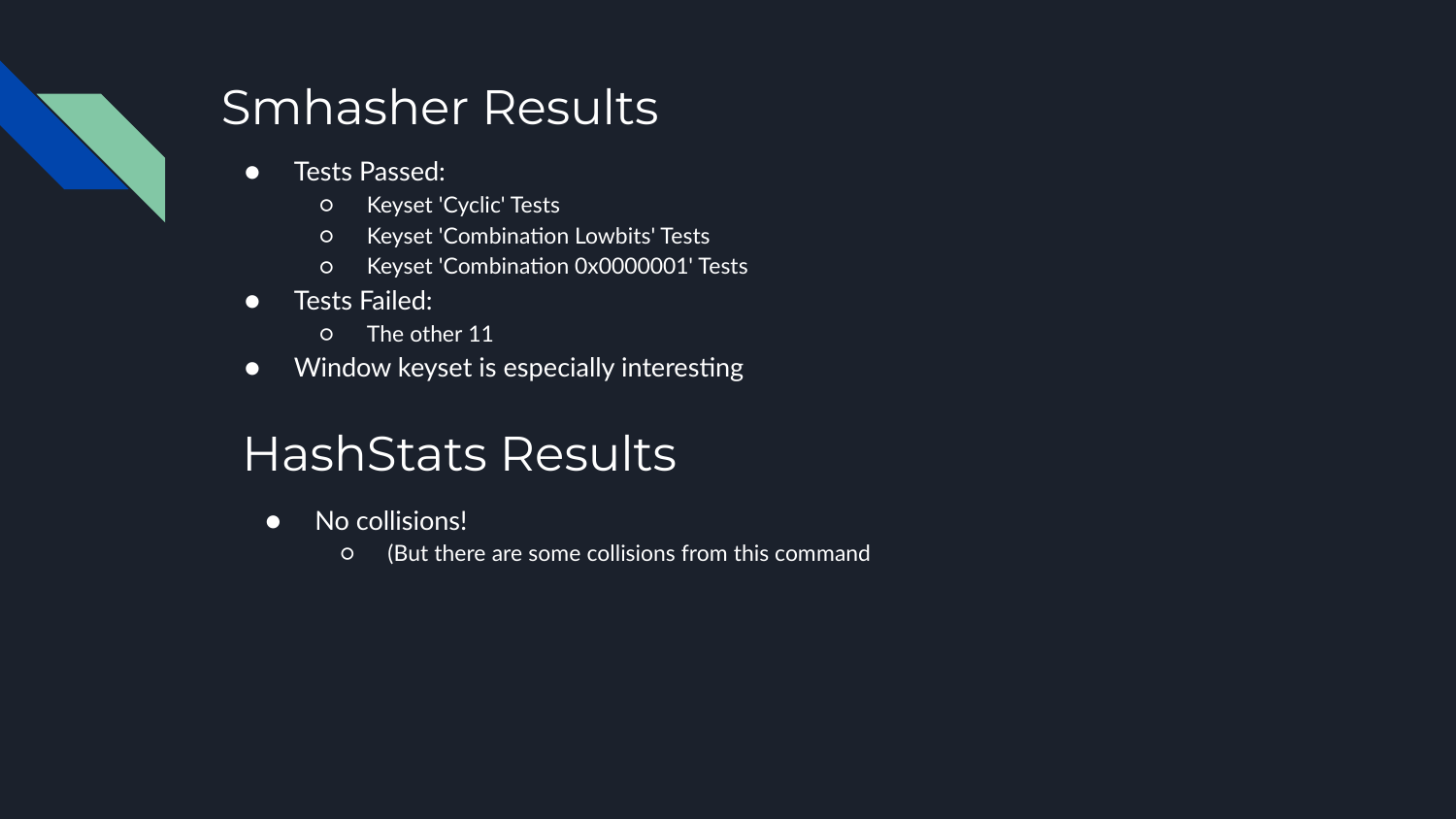

# Smhasher Results
Tests Passed:
Keyset 'Cyclic' Tests
Keyset 'Combination Lowbits' Tests
Keyset 'Combination 0x0000001' Tests
Tests Failed:
The other 11
Window keyset is especially interesting
HashStats Results
No collisions!
(But there are some collisions from this command